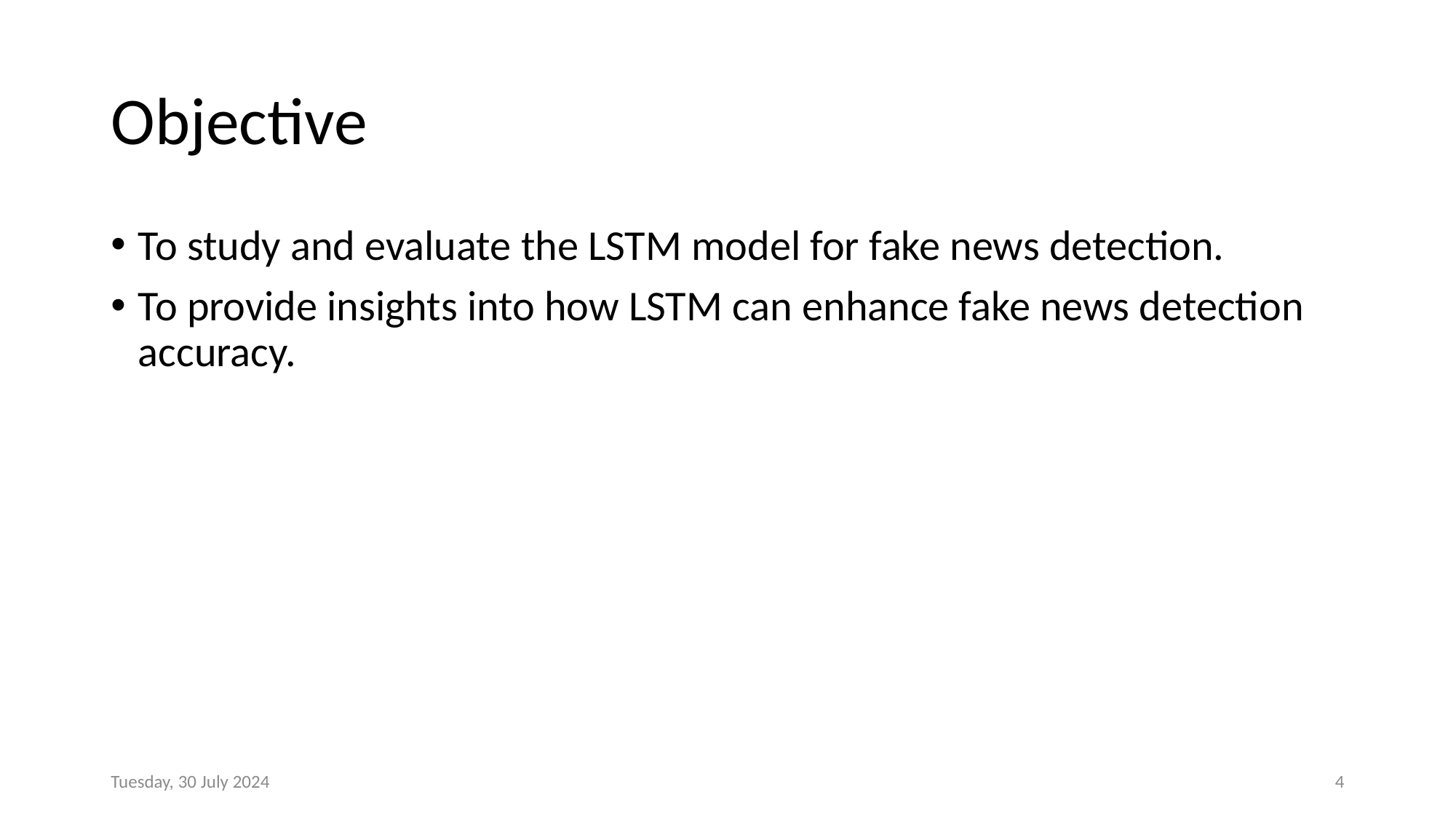

# Objective
To study and evaluate the LSTM model for fake news detection.
To provide insights into how LSTM can enhance fake news detection accuracy.

Tuesday, 30 July 2024
4